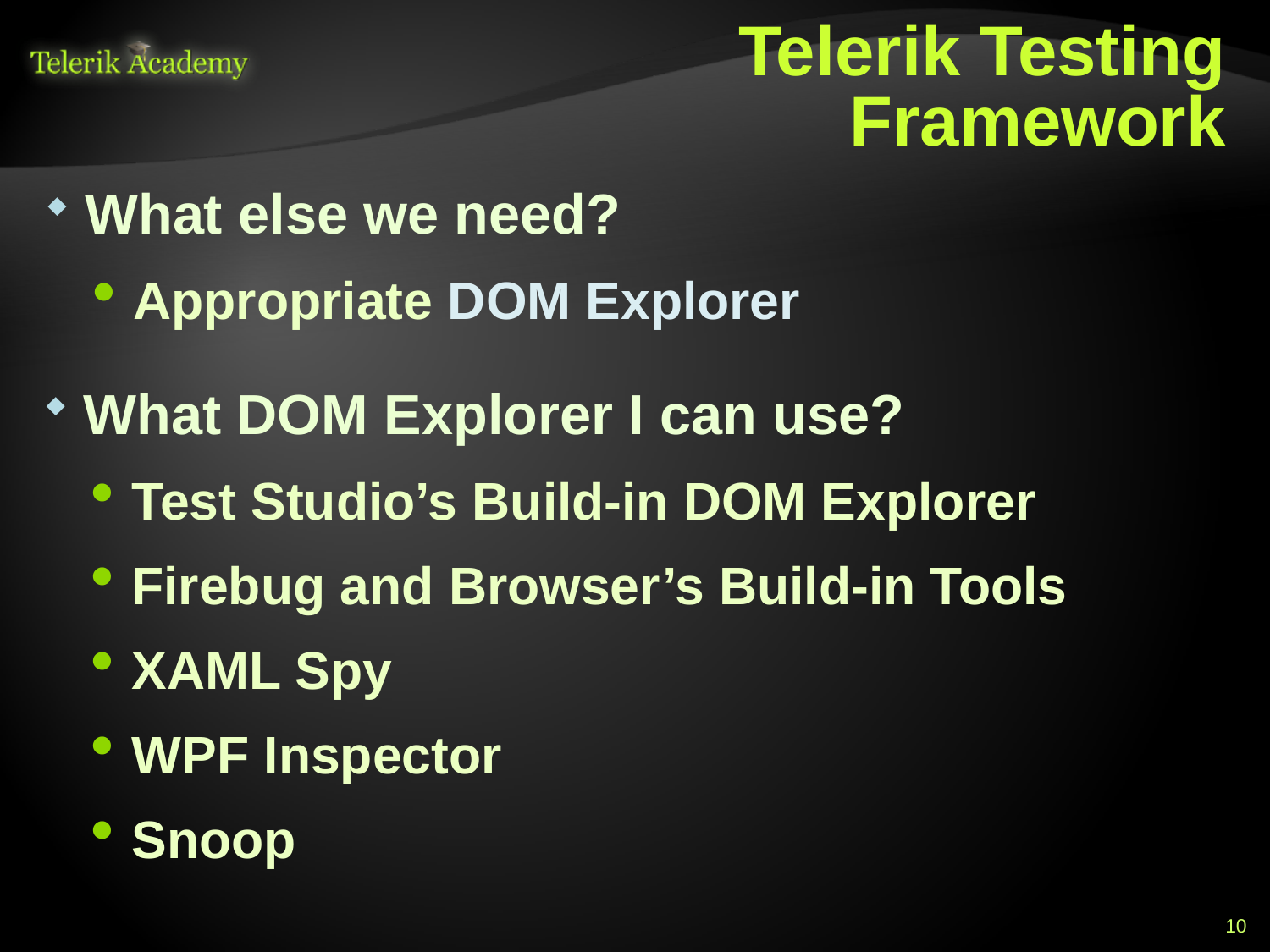

# Telerik Testing Framework
What else we need?
Appropriate DOM Explorer
What DOM Explorer I can use?
Test Studio’s Build-in DOM Explorer
Firebug and Browser’s Build-in Tools
XAML Spy
WPF Inspector
Snoop
10